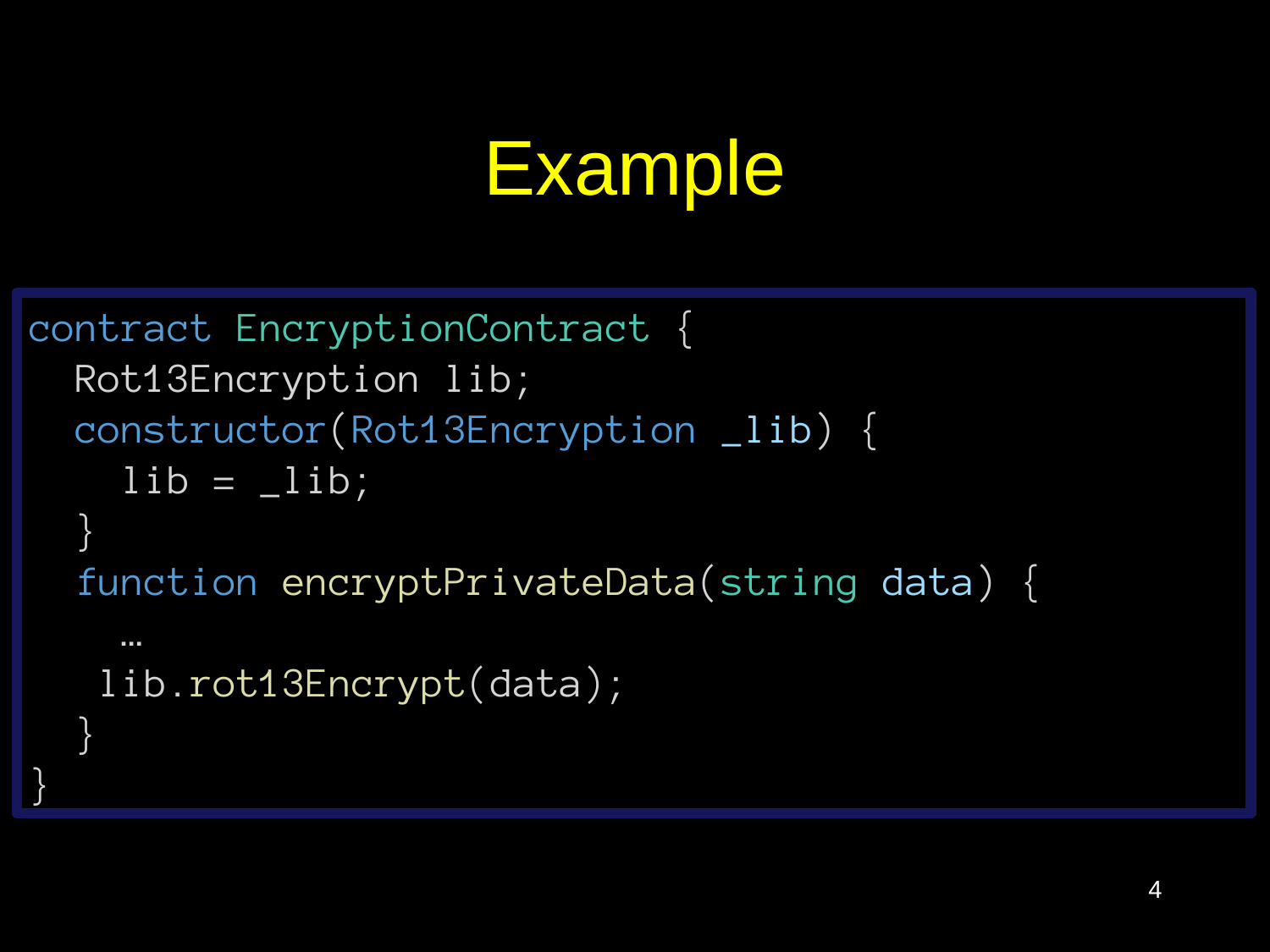

# Example
contract EncryptionContract {
  Rot13Encryption lib;
  constructor(Rot13Encryption _lib) {
    lib = _lib;
  }
  function encryptPrivateData(string data) {
    …
   lib.rot13Encrypt(data);
  }
}
4